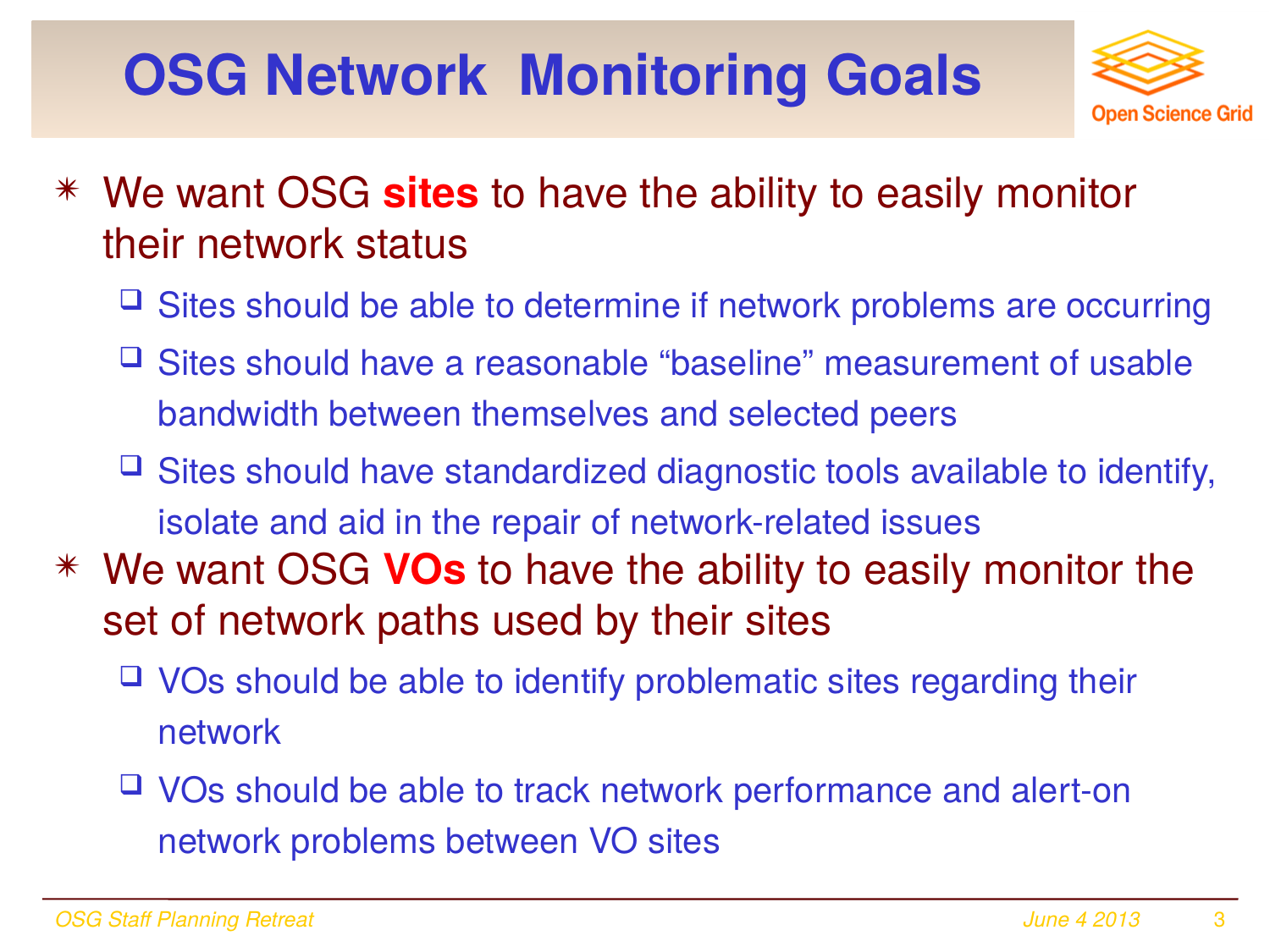

# OSG Network  Monitoring Goals
We want OSG sites to have the ability to easily monitor their network status
Sites should be able to determine if network problems are occurring
Sites should have a reasonable “baseline” measurement of usable bandwidth between themselves and selected peers
Sites should have standardized diagnostic tools available to identify, isolate and aid in the repair of network-related issues
We want OSG VOs to have the ability to easily monitor the set of network paths used by their sites
VOs should be able to identify problematic sites regarding their network
VOs should be able to track network performance and alert-on network problems between VO sites
OSG Staff Planning Retreat
June 4 2013
3